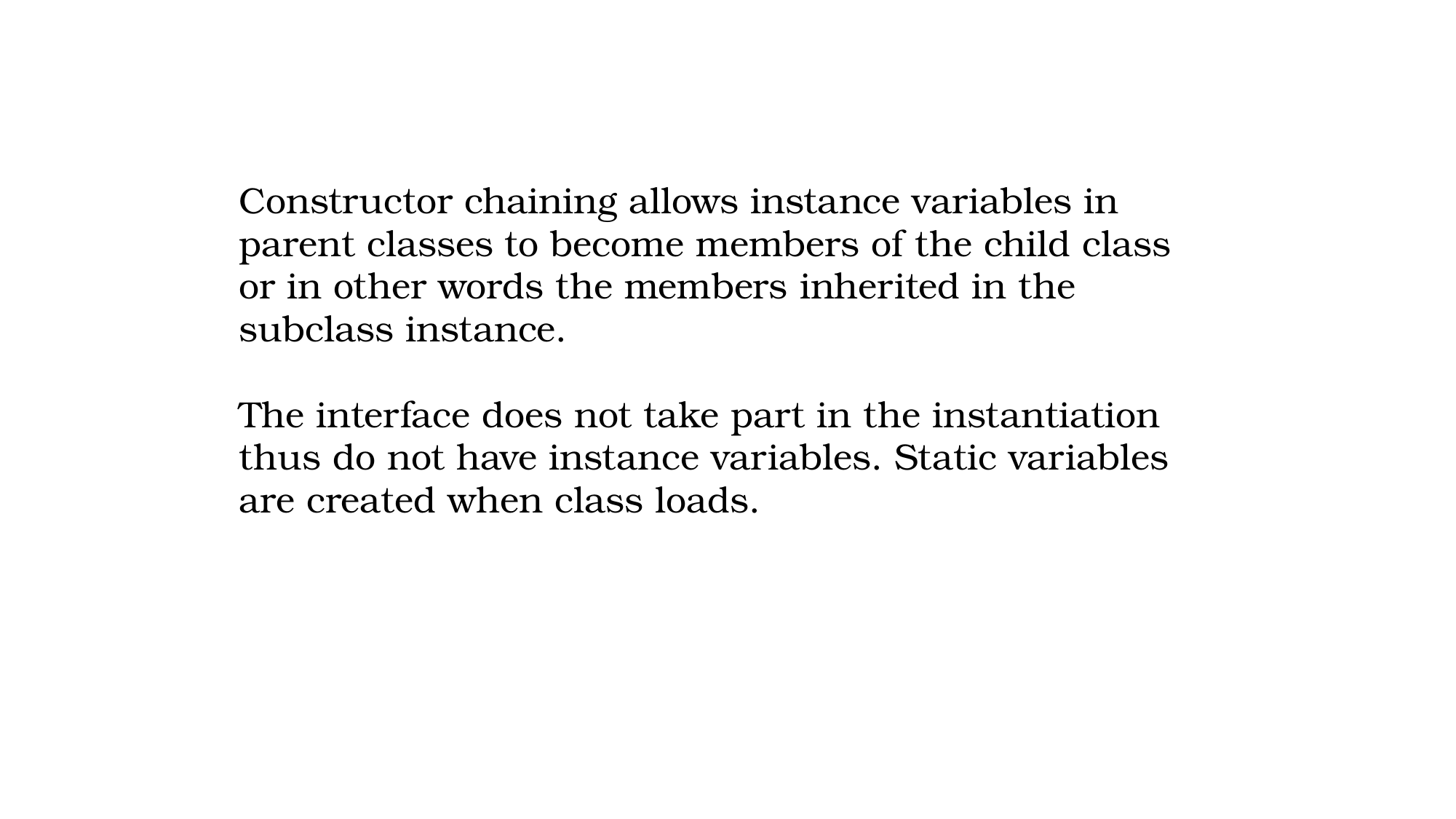

Constructor chaining allows instance variables in parent classes to become members of the child class or in other words the members inherited in the subclass instance.

The interface does not take part in the instantiation thus do not have instance variables. Static variables are created when class loads.